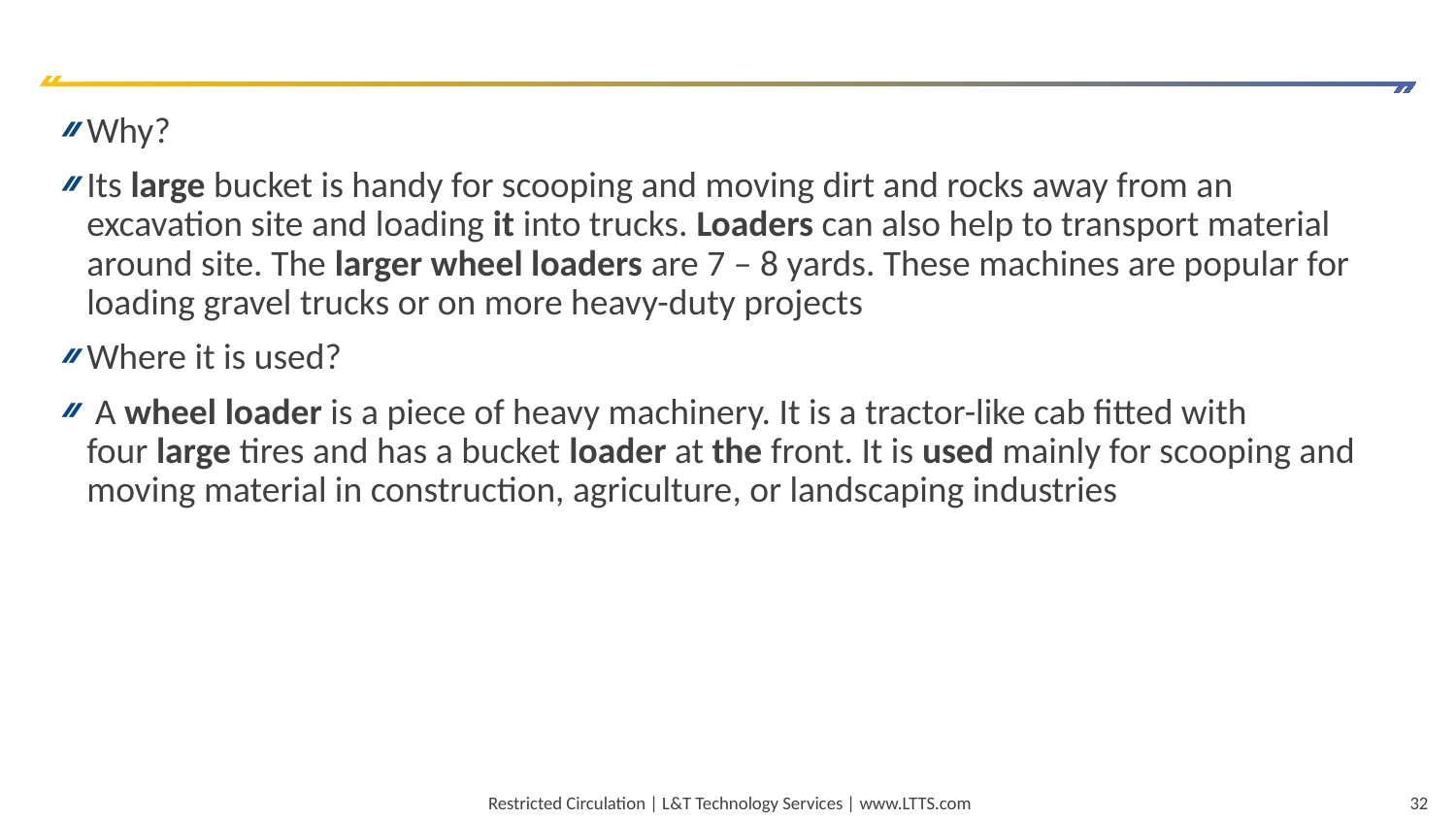

#
Why?
Its large bucket is handy for scooping and moving dirt and rocks away from an excavation site and loading it into trucks. Loaders can also help to transport material around site. The larger wheel loaders are 7 – 8 yards. These machines are popular for loading gravel trucks or on more heavy-duty projects
Where it is used?
 A wheel loader is a piece of heavy machinery. It is a tractor-like cab fitted with four large tires and has a bucket loader at the front. It is used mainly for scooping and moving material in construction, agriculture, or landscaping industries